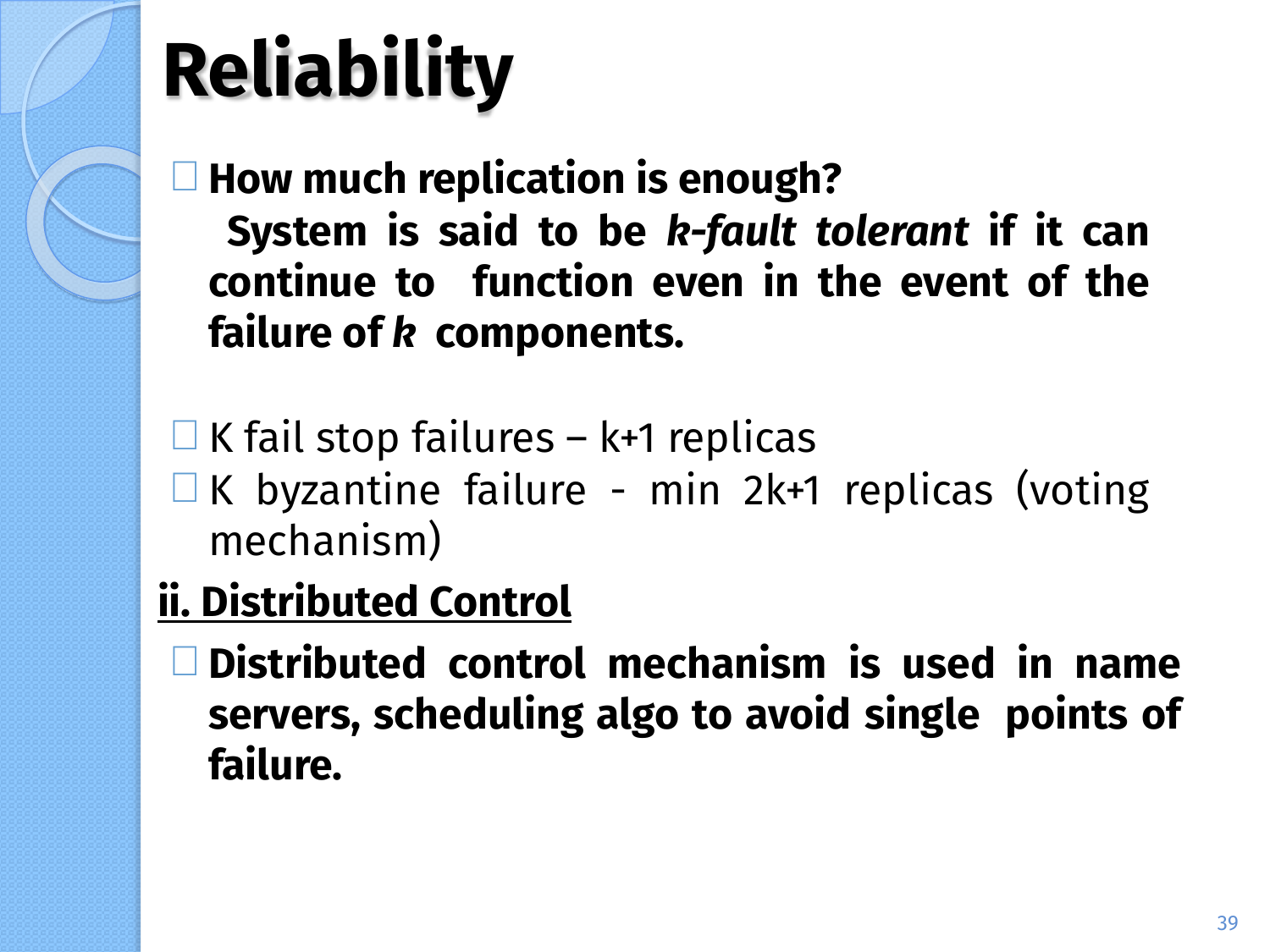

# Reliability
How much replication is enough?
   System is said to be k-fault tolerant if it can continue to  function even in the event of the failure of k  components.

K fail stop failures – k+1 replicas
K byzantine failure - min 2k+1 replicas (voting mechanism)
ii. Distributed Control
Distributed control mechanism is used in name servers, scheduling algo to avoid single  points of failure.

39